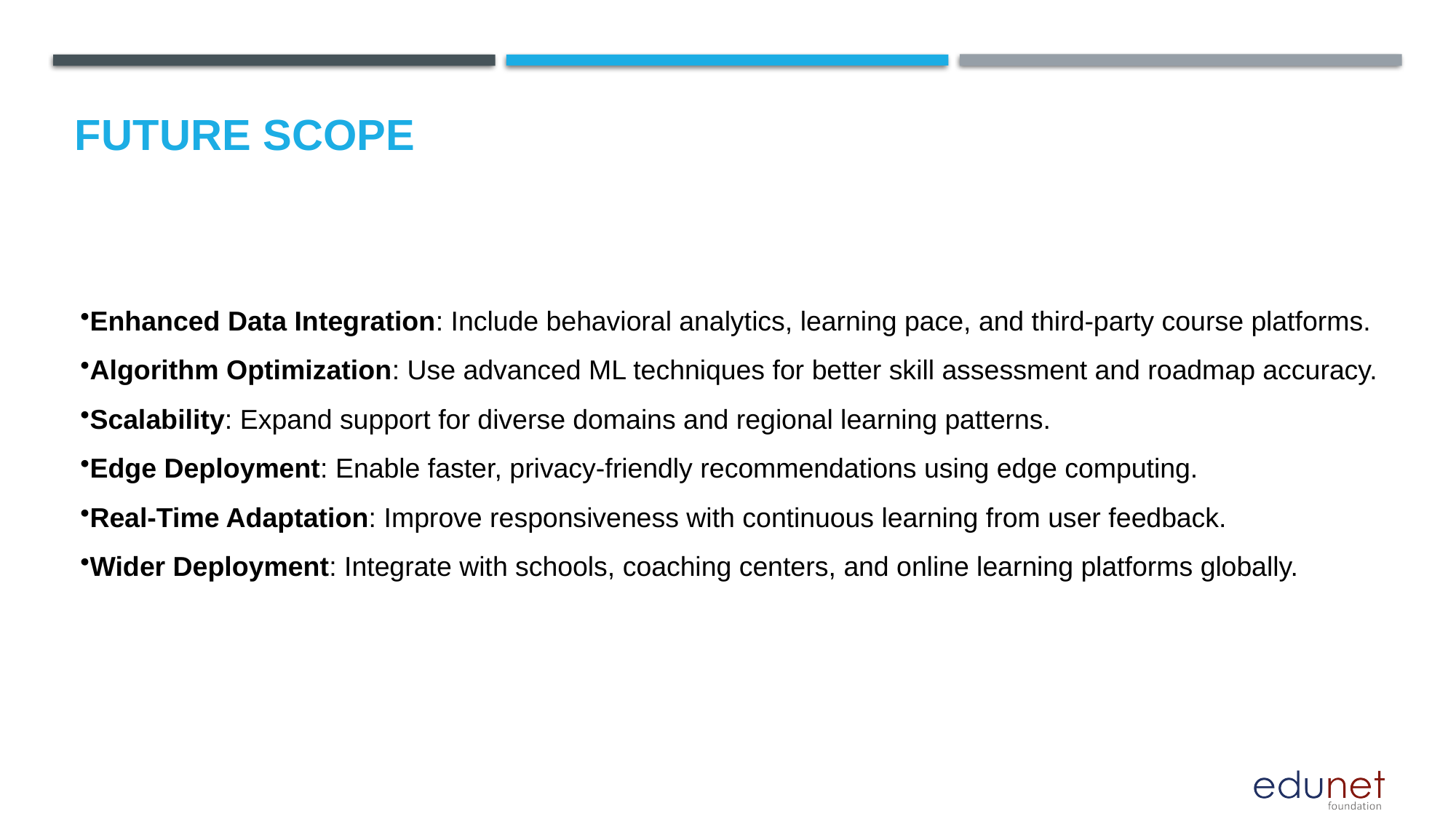

Future scope

Enhanced Data Integration: Include behavioral analytics, learning pace, and third-party course platforms.
Algorithm Optimization: Use advanced ML techniques for better skill assessment and roadmap accuracy.
Scalability: Expand support for diverse domains and regional learning patterns.
Edge Deployment: Enable faster, privacy-friendly recommendations using edge computing.
Real-Time Adaptation: Improve responsiveness with continuous learning from user feedback.
Wider Deployment: Integrate with schools, coaching centers, and online learning platforms globally.